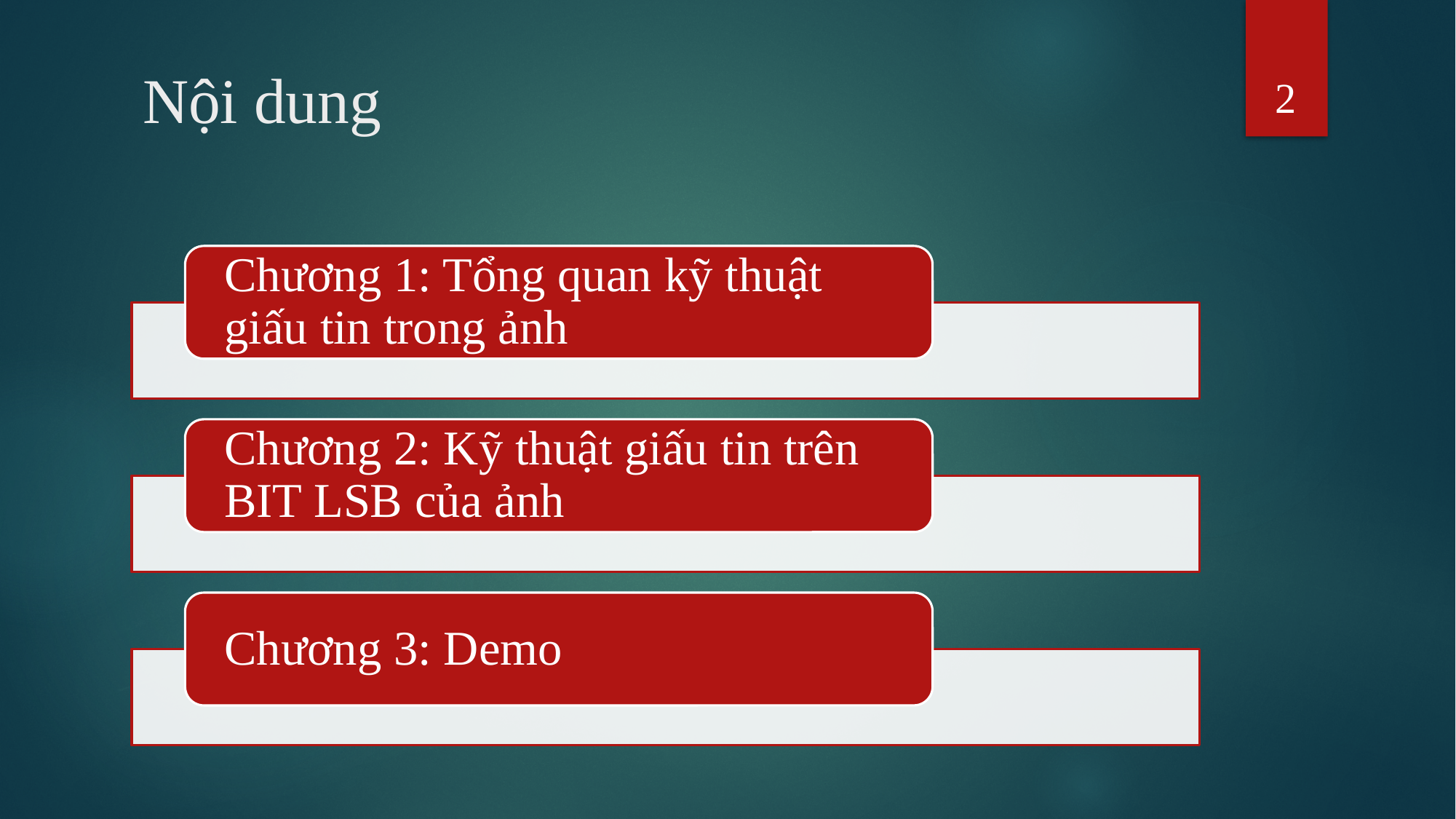

2
# Nội dung
Chương 1: Tổng quan kỹ thuật giấu tin trong ảnh
Chương 2: Kỹ thuật giấu tin trên BIT LSB của ảnh
Chương 3: Demo